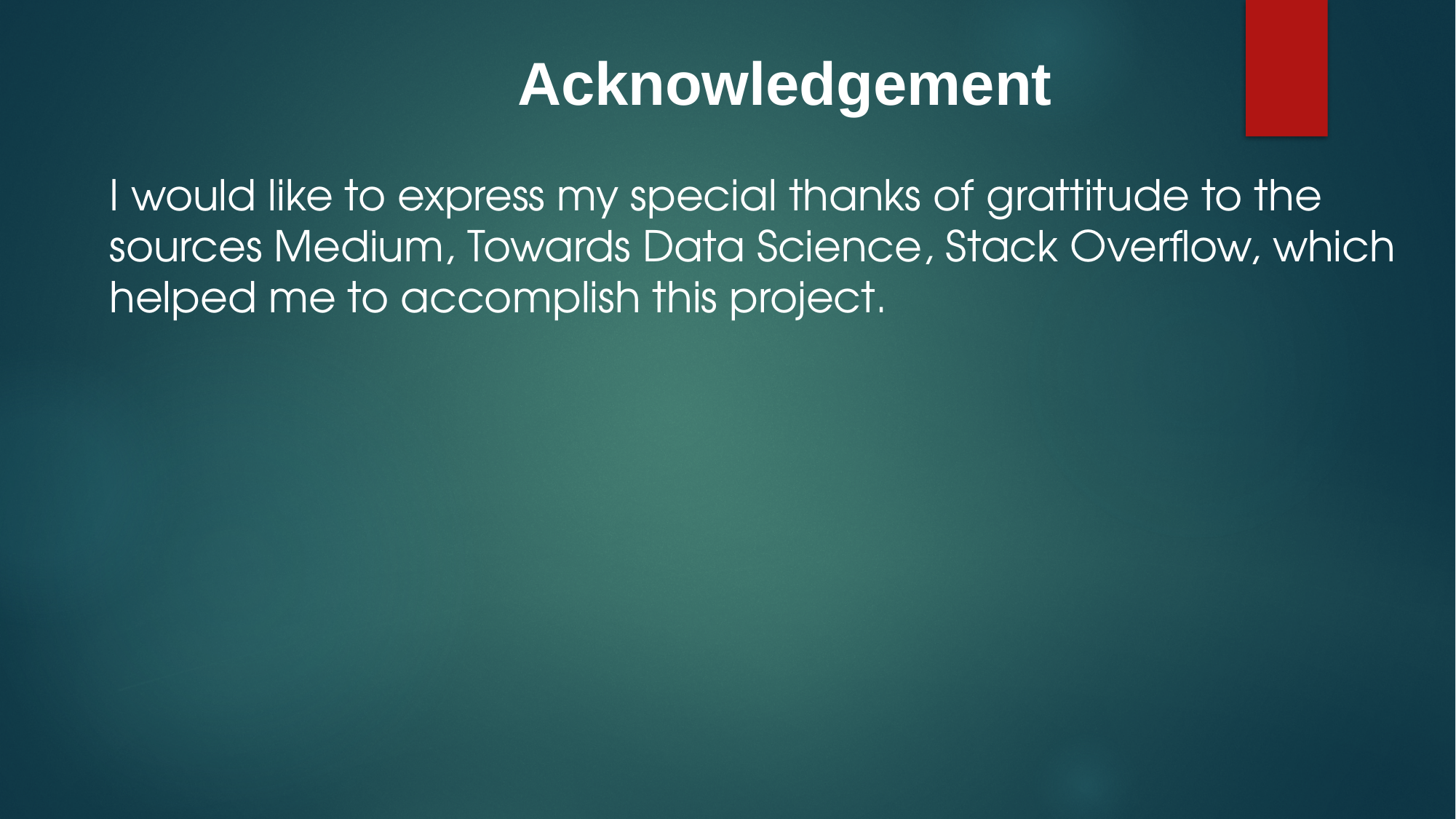

Acknowledgement
I would like to express my special thanks of grattitude to the sources Medium, Towards Data Science, Stack Overflow, which helped me to accomplish this project.